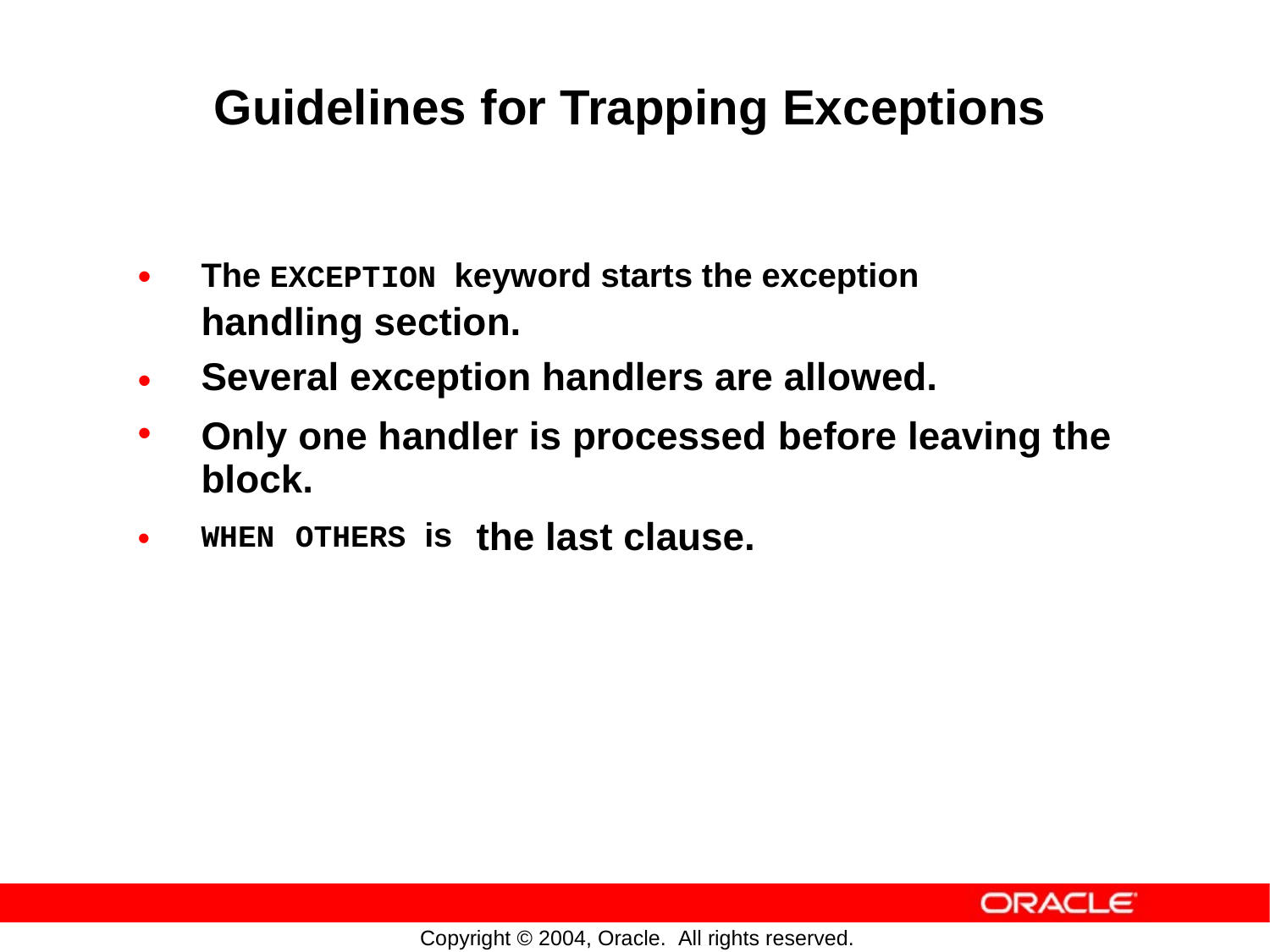

Guidelines for Trapping Exceptions
•
The EXCEPTION keyword starts the exception
handling section.
Several exception handlers are allowed.
•
•
Only one handler is processed
block.
before
leaving
the
OTHERS is
the
last
clause.
•
WHEN

Copyright © 2004, Oracle.  All rights reserved.